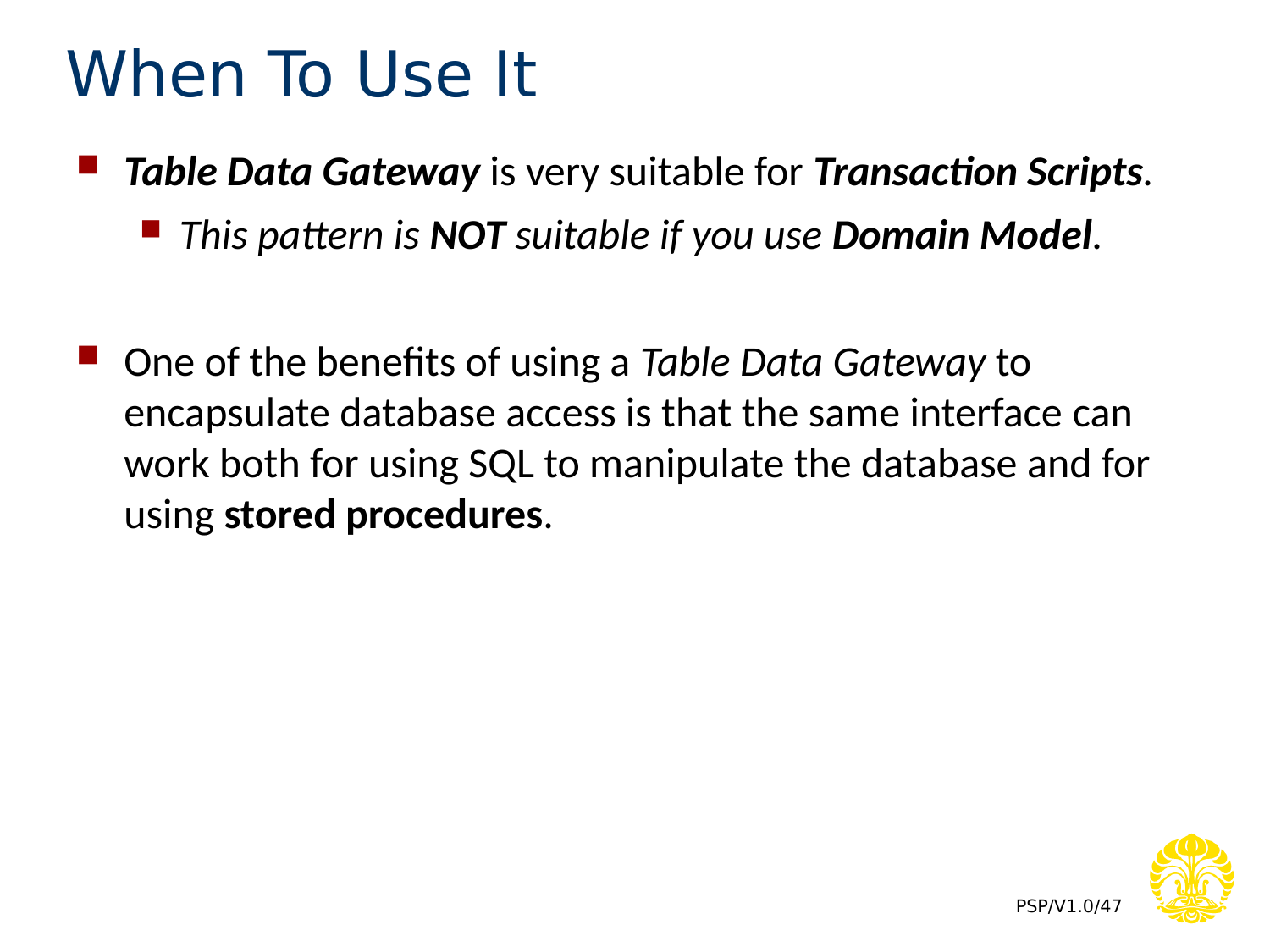

# When To Use It
Table Data Gateway is very suitable for Transaction Scripts.
This pattern is NOT suitable if you use Domain Model.

One of the benefits of using a Table Data Gateway to encapsulate database access is that the same interface can work both for using SQL to manipulate the database and for using stored procedures.